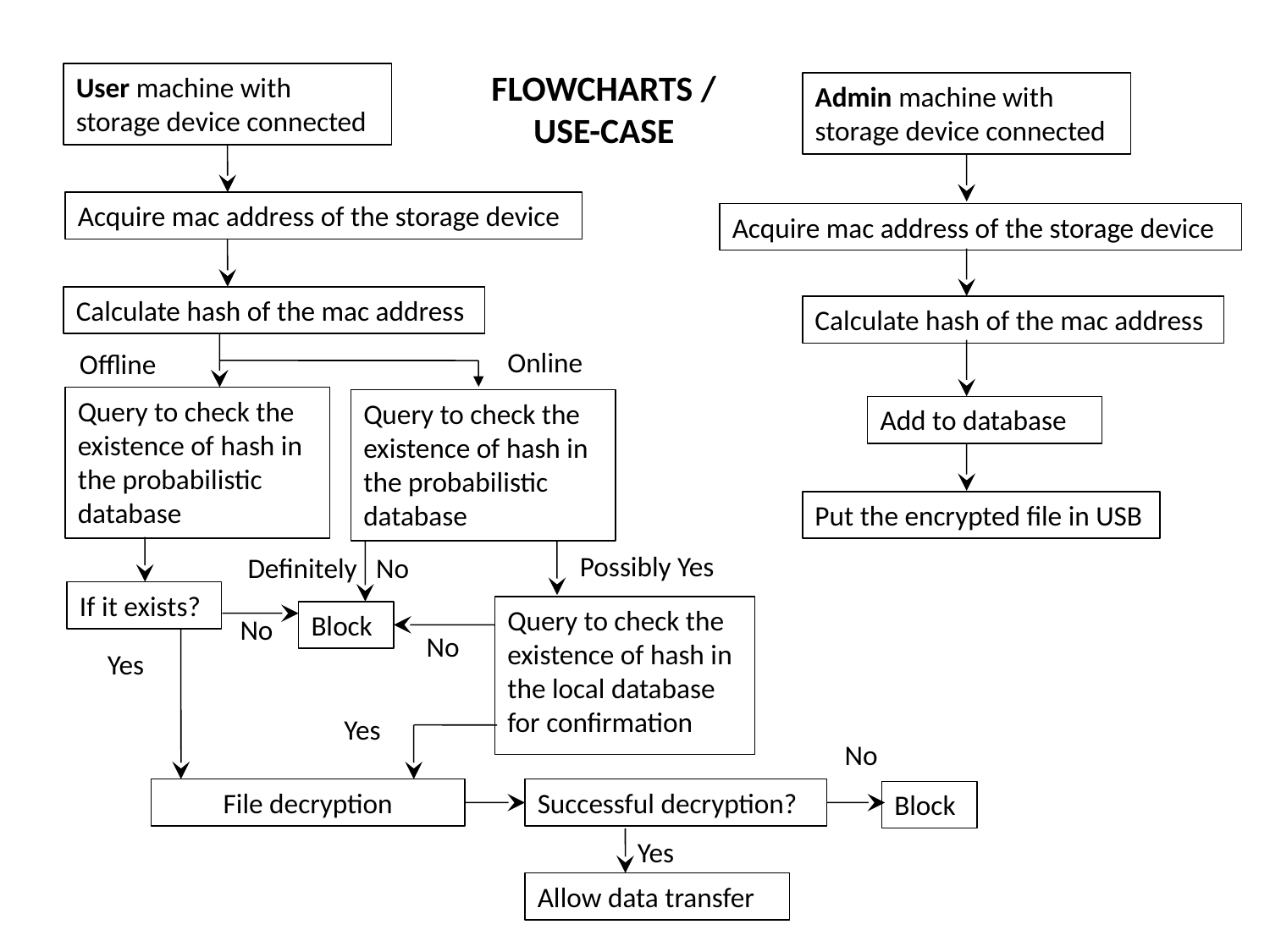

FLOWCHARTS / USE-CASE
User machine with storage device connected
Admin machine with storage device connected

Acquire mac address of the storage device
Acquire mac address of the storage device

Calculate hash of the mac address
Calculate hash of the mac address

Online
Offline

Query to check the existence of hash in the probabilistic database
Query to check the existence of hash in the probabilistic database
Add to database

Put the encrypted file in USB

Possibly Yes
Definitely   No
If it exists?
Query to check the existence of hash in the local database for confirmation
Block
 No

No

Yes
Yes

No
File decryption
Successful decryption?
Block

Yes

Allow data transfer